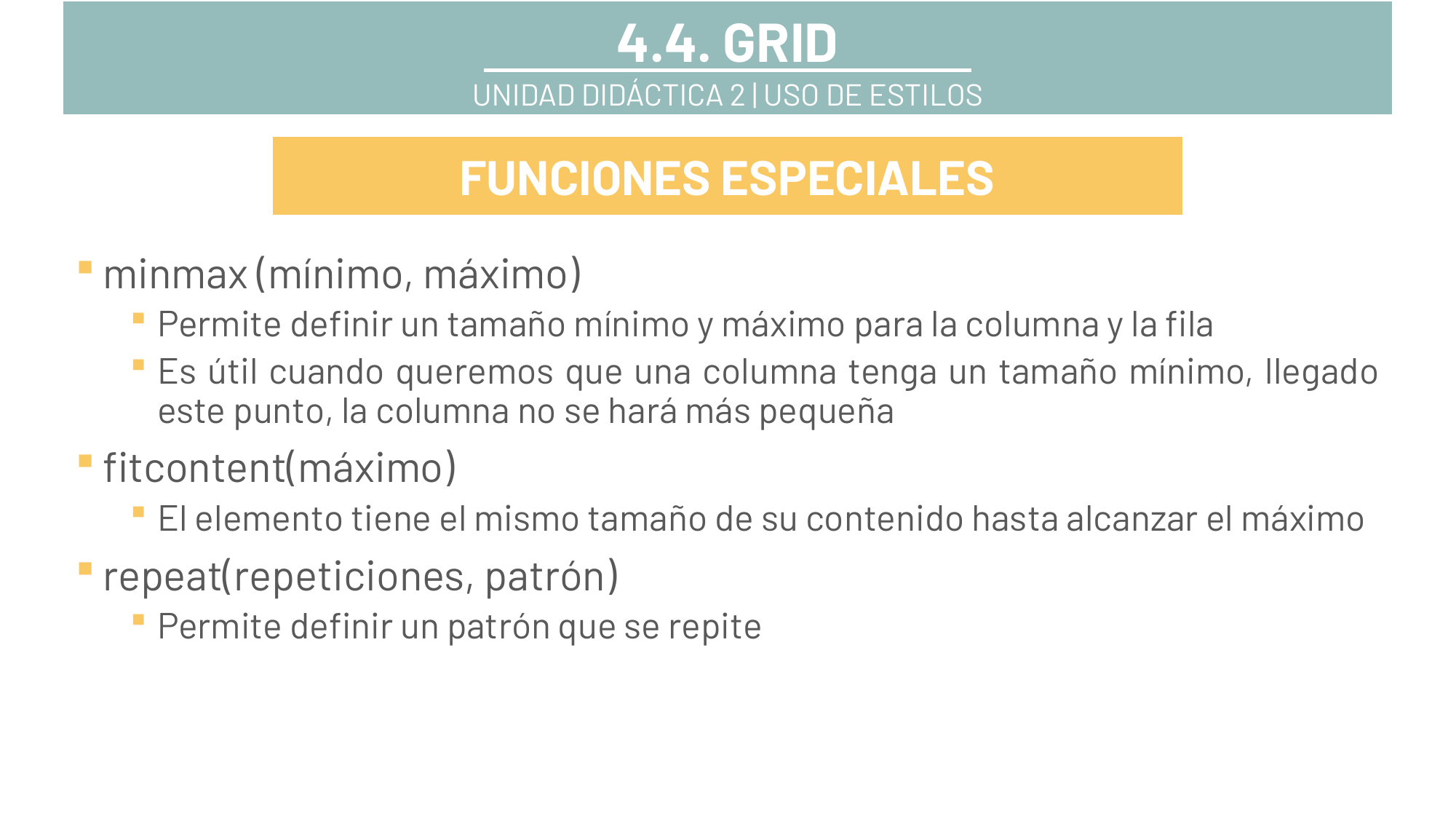

4.4. GRID
UNIDAD DIDÁCTICA 2 | USO DE ESTILOS
FUNCIONES ESPECIALES

minmax (mínimo, máximo)
Permite definir un tamaño mínimo y máximo para la columna y la fila
Es útil cuando queremos que una columna tenga un tamaño mínimo, llegado este punto, la columna no se hará más pequeña
fitcontent(máximo)
El elemento tiene el mismo tamaño de su contenido hasta alcanzar el máximo
repeat(repeticiones, patrón)
Permite definir un patrón que se repite